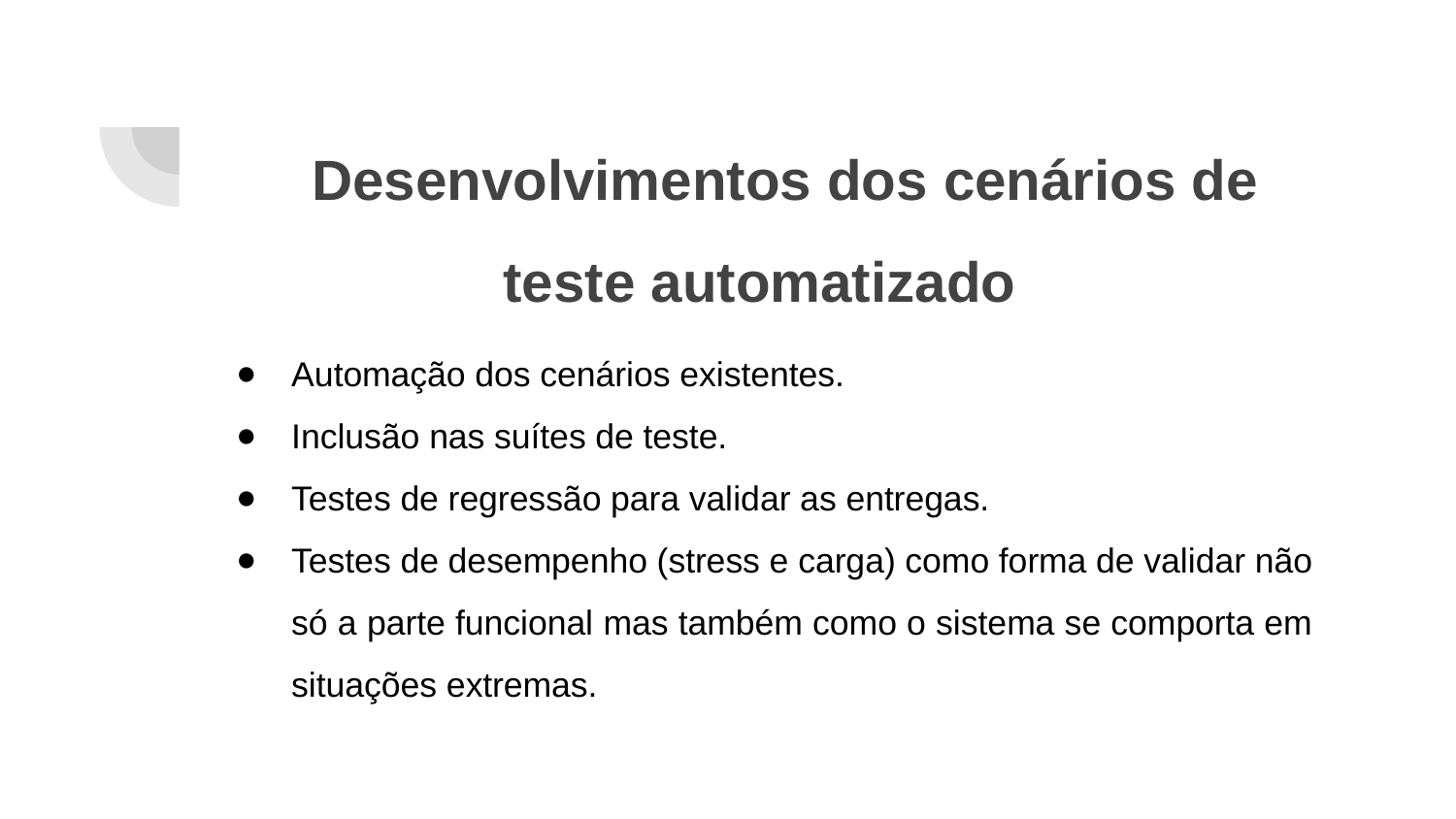

# Desenvolvimentos dos cenários de teste automatizado
Automação dos cenários existentes.
Inclusão nas suítes de teste.
Testes de regressão para validar as entregas.
Testes de desempenho (stress e carga) como forma de validar não só a parte funcional mas também como o sistema se comporta em situações extremas.